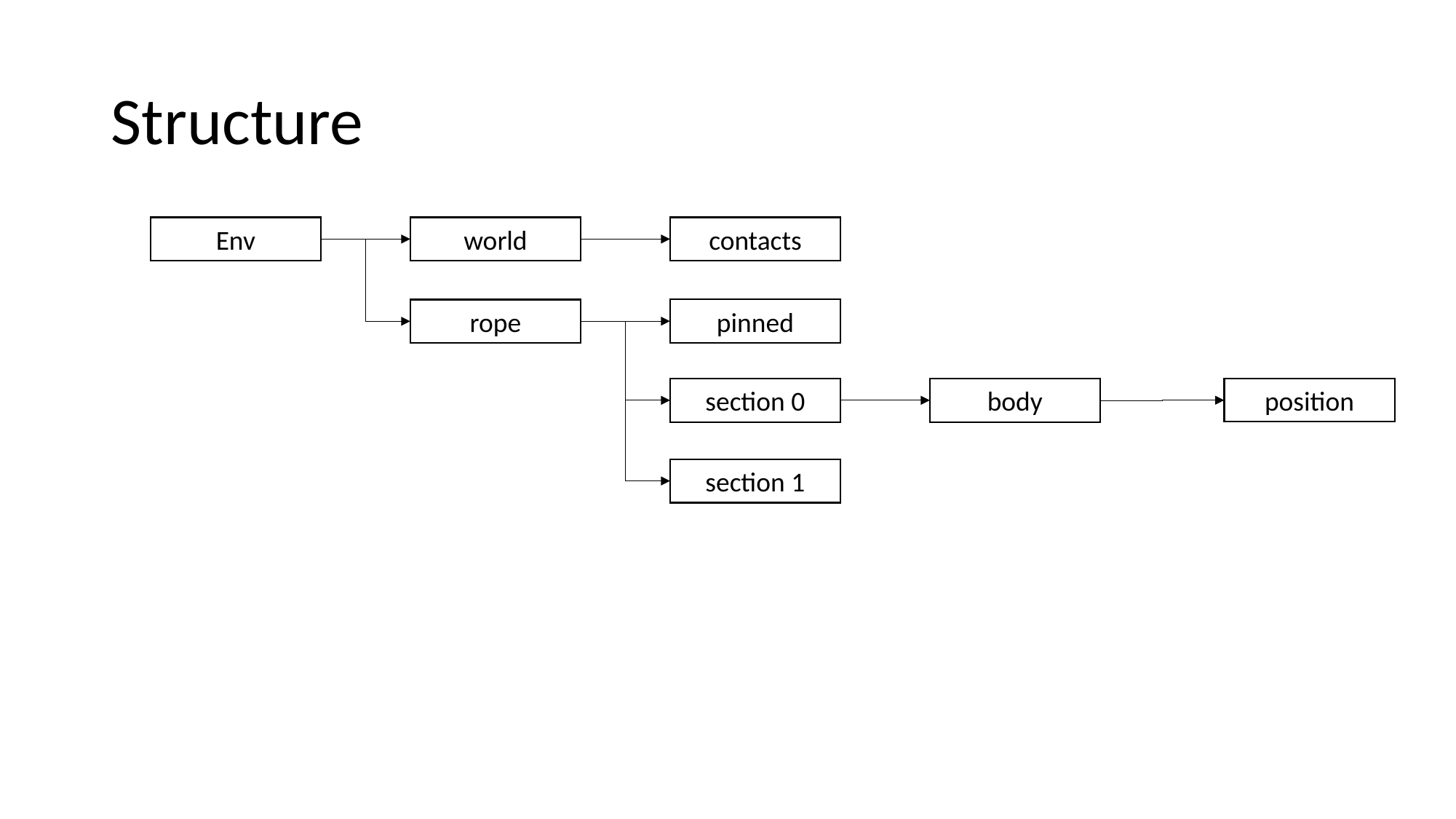

# Structure
Env
contacts
world
pinned
rope
position
body
section 0
section 1